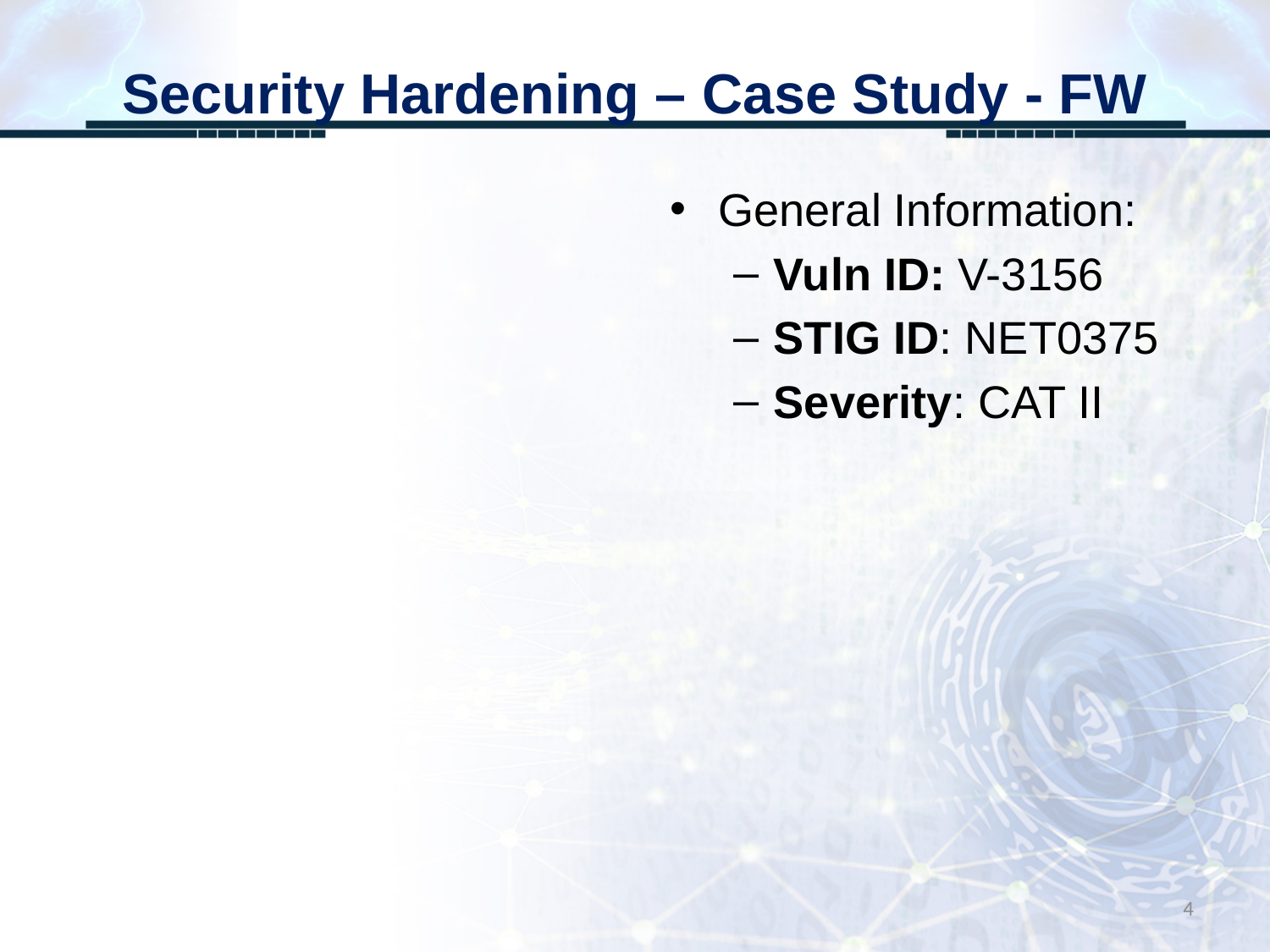

# Security Hardening – Case Study - FW
General Information:
Vuln ID: V-3156
STIG ID: NET0375
Severity: CAT II
4